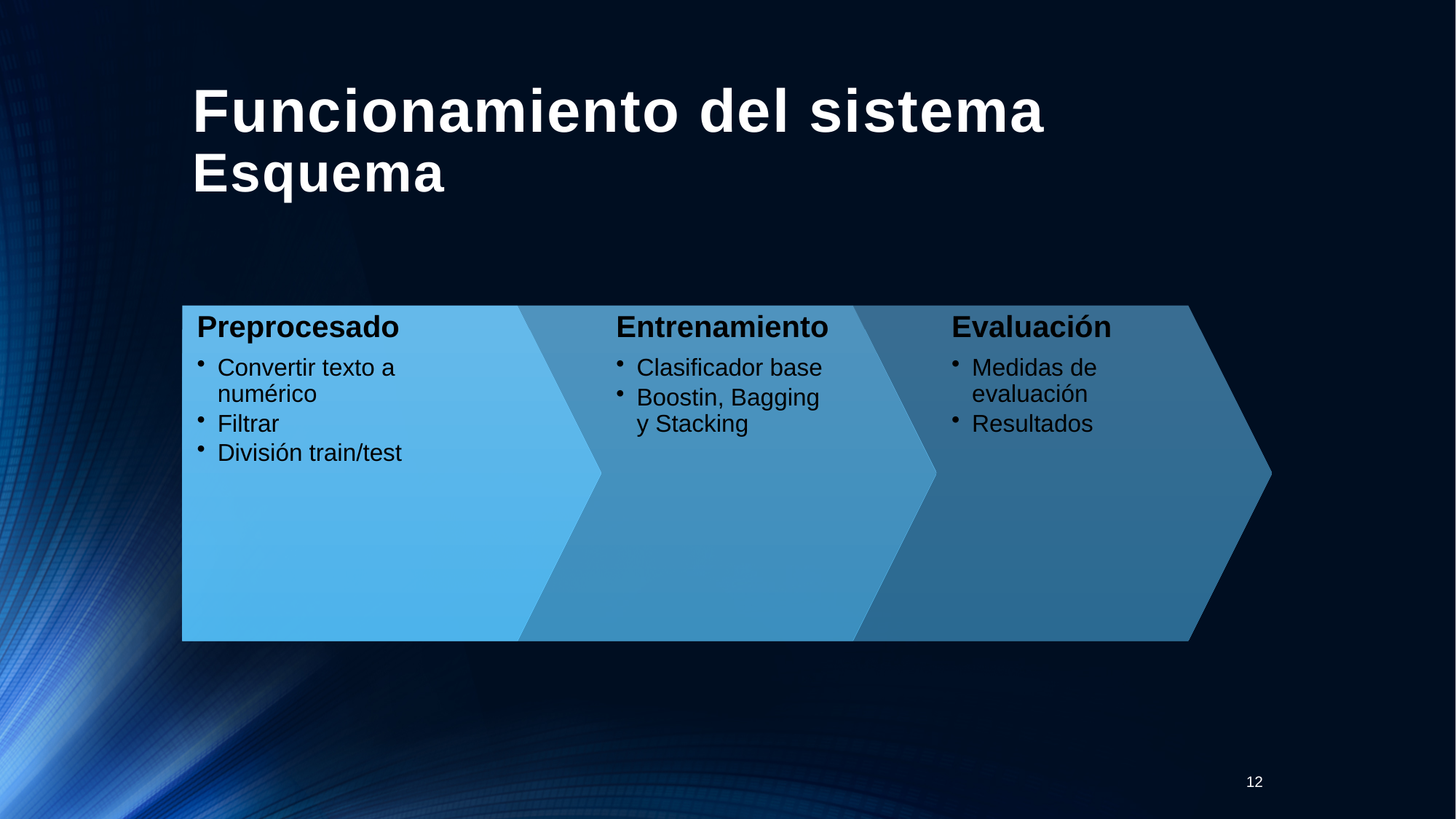

# Funcionamiento del sistema Esquema
Preprocesado
Convertir texto a numérico
Filtrar
División train/test
Entrenamiento
Clasificador base
Boostin, Bagging y Stacking
Evaluación
Medidas de evaluación
Resultados
12